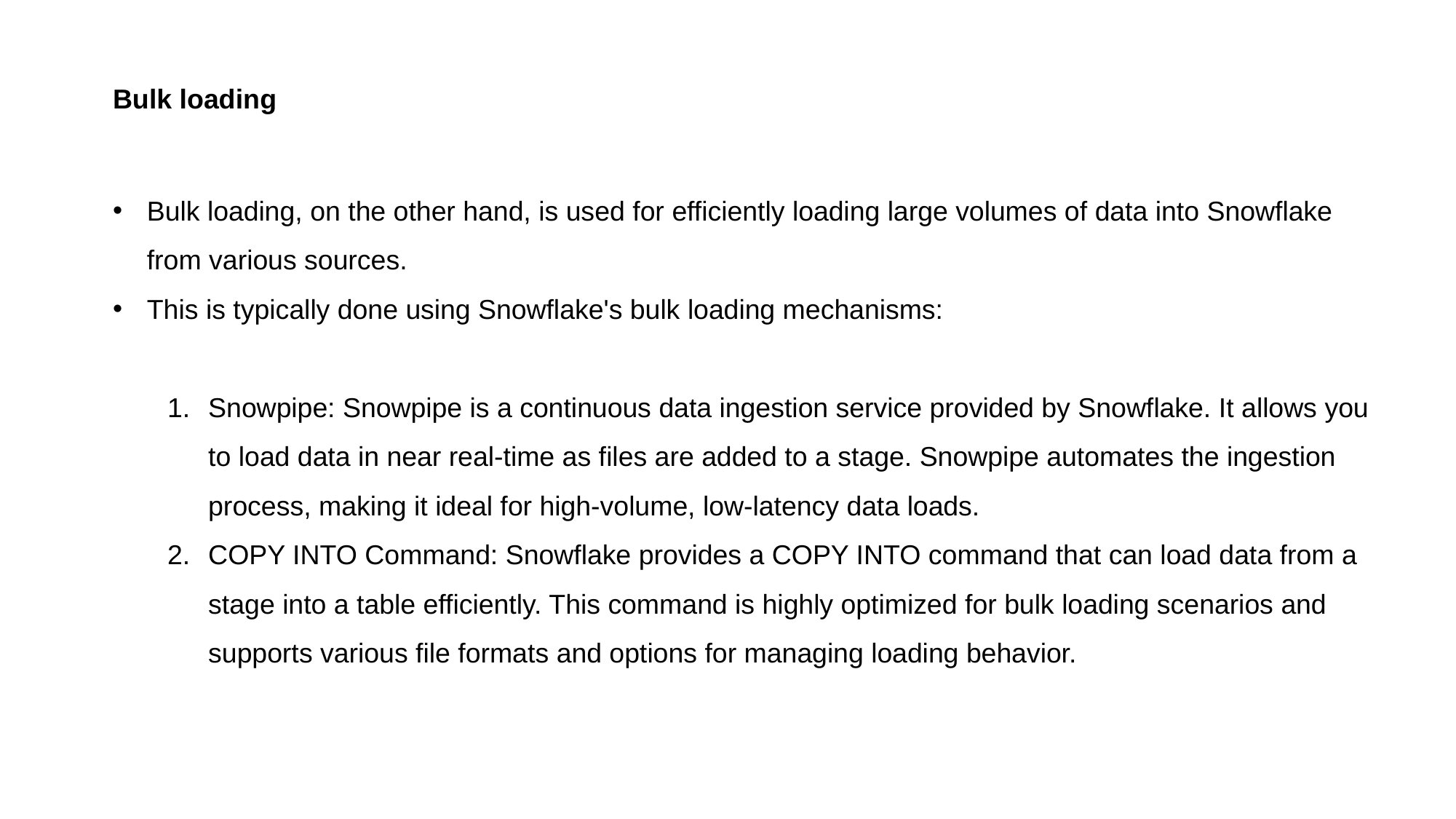

Bulk loading
Bulk loading, on the other hand, is used for efficiently loading large volumes of data into Snowflake from various sources.
This is typically done using Snowflake's bulk loading mechanisms:

Snowpipe: Snowpipe is a continuous data ingestion service provided by Snowflake. It allows you to load data in near real-time as files are added to a stage. Snowpipe automates the ingestion process, making it ideal for high-volume, low-latency data loads.
COPY INTO Command: Snowflake provides a COPY INTO command that can load data from a stage into a table efficiently. This command is highly optimized for bulk loading scenarios and supports various file formats and options for managing loading behavior.